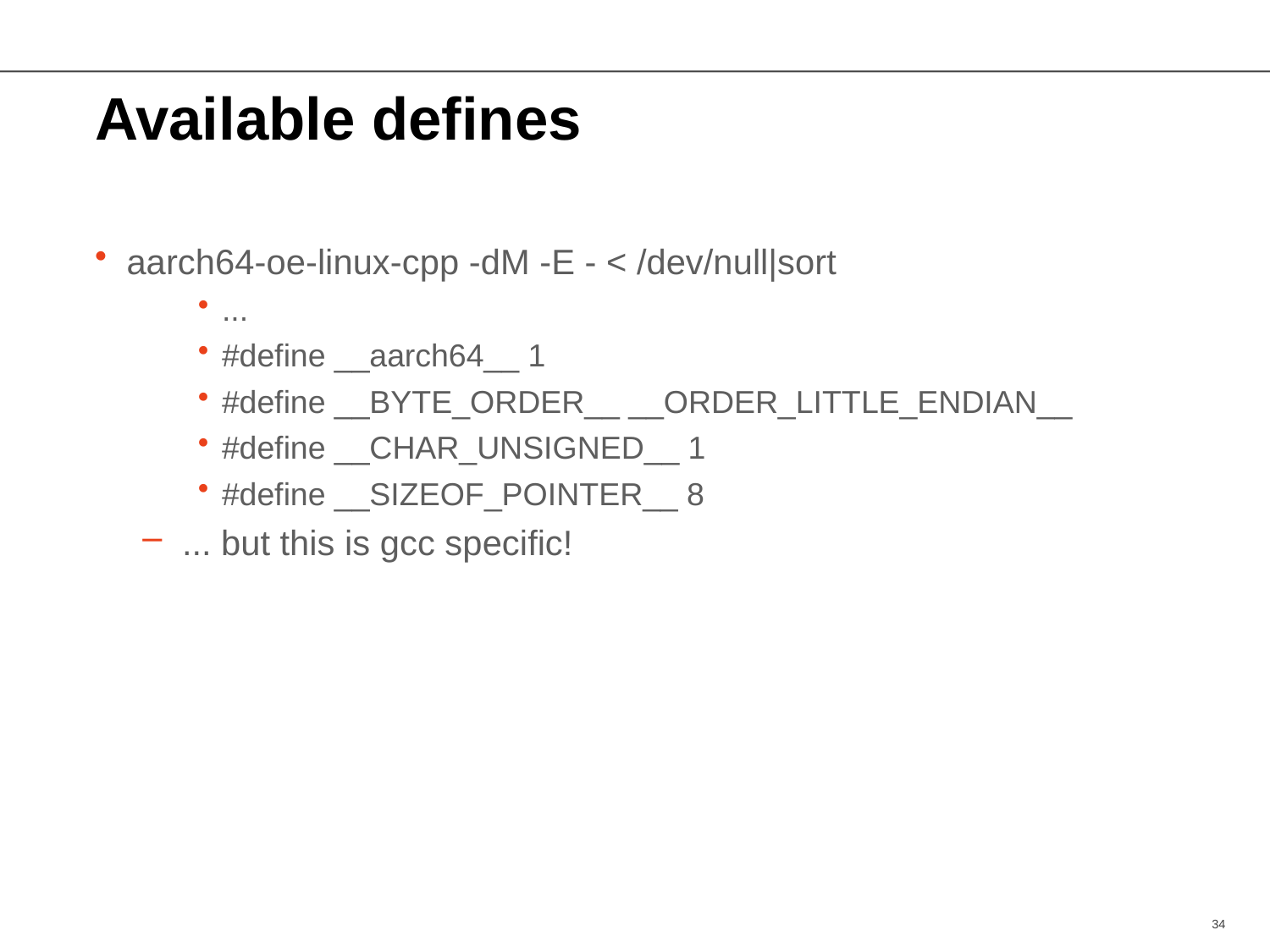

# Available defines
aarch64-oe-linux-cpp -dM -E - < /dev/null|sort
...
#define __aarch64__ 1
#define __BYTE_ORDER__ __ORDER_LITTLE_ENDIAN__
#define __CHAR_UNSIGNED__ 1
#define __SIZEOF_POINTER__ 8
... but this is gcc specific!

34